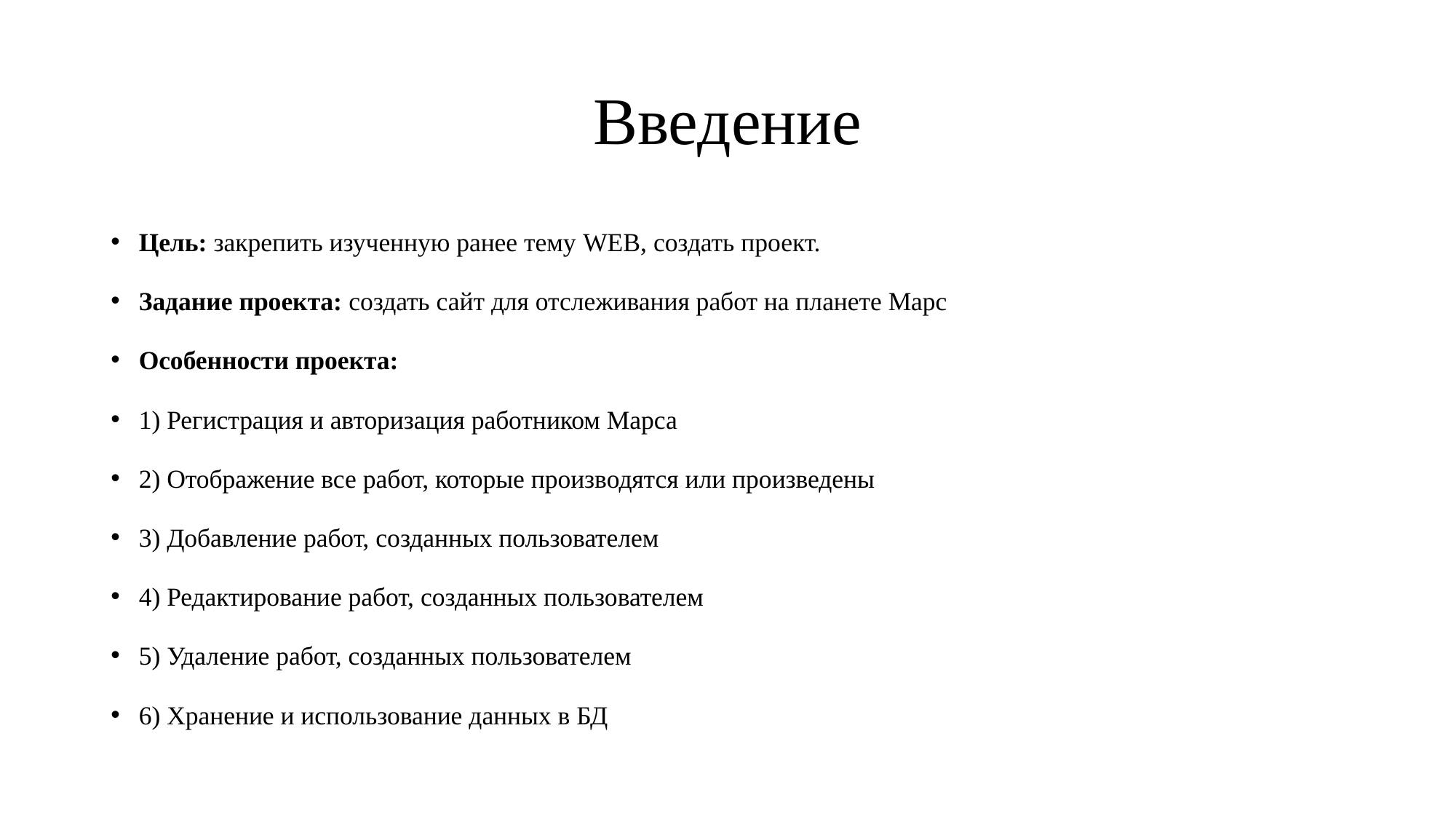

# Введение
Цель: закрепить изученную ранее тему WEB, создать проект.
Задание проекта: создать сайт для отслеживания работ на планете Марс
Особенности проекта:
1) Регистрация и авторизация работником Марса
2) Отображение все работ, которые производятся или произведены
3) Добавление работ, созданных пользователем
4) Редактирование работ, созданных пользователем
5) Удаление работ, созданных пользователем
6) Хранение и использование данных в БД